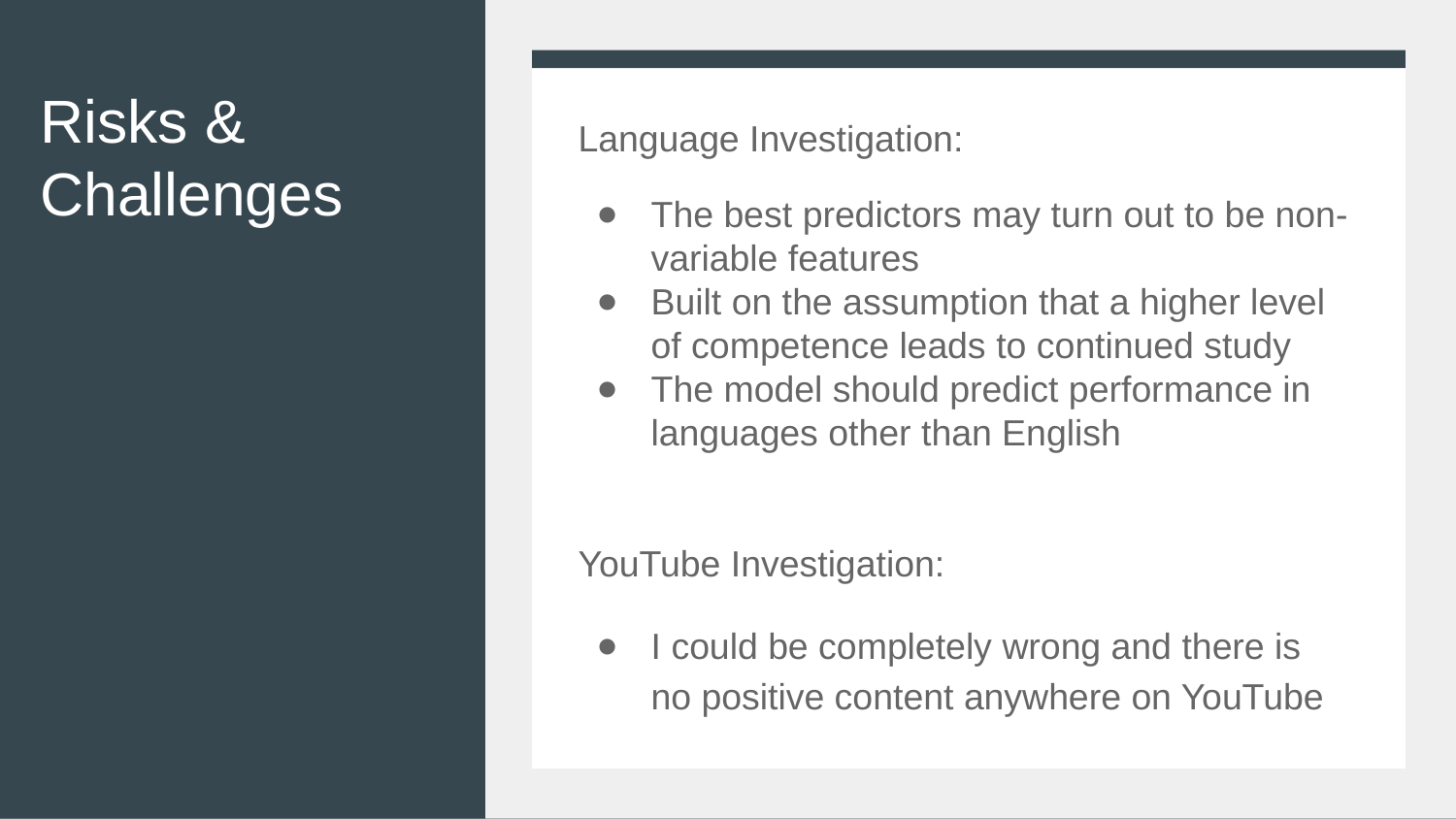

# Risks & Challenges
Language Investigation:
The best predictors may turn out to be non-variable features
Built on the assumption that a higher level of competence leads to continued study
The model should predict performance in languages other than English
YouTube Investigation:
I could be completely wrong and there is no positive content anywhere on YouTube